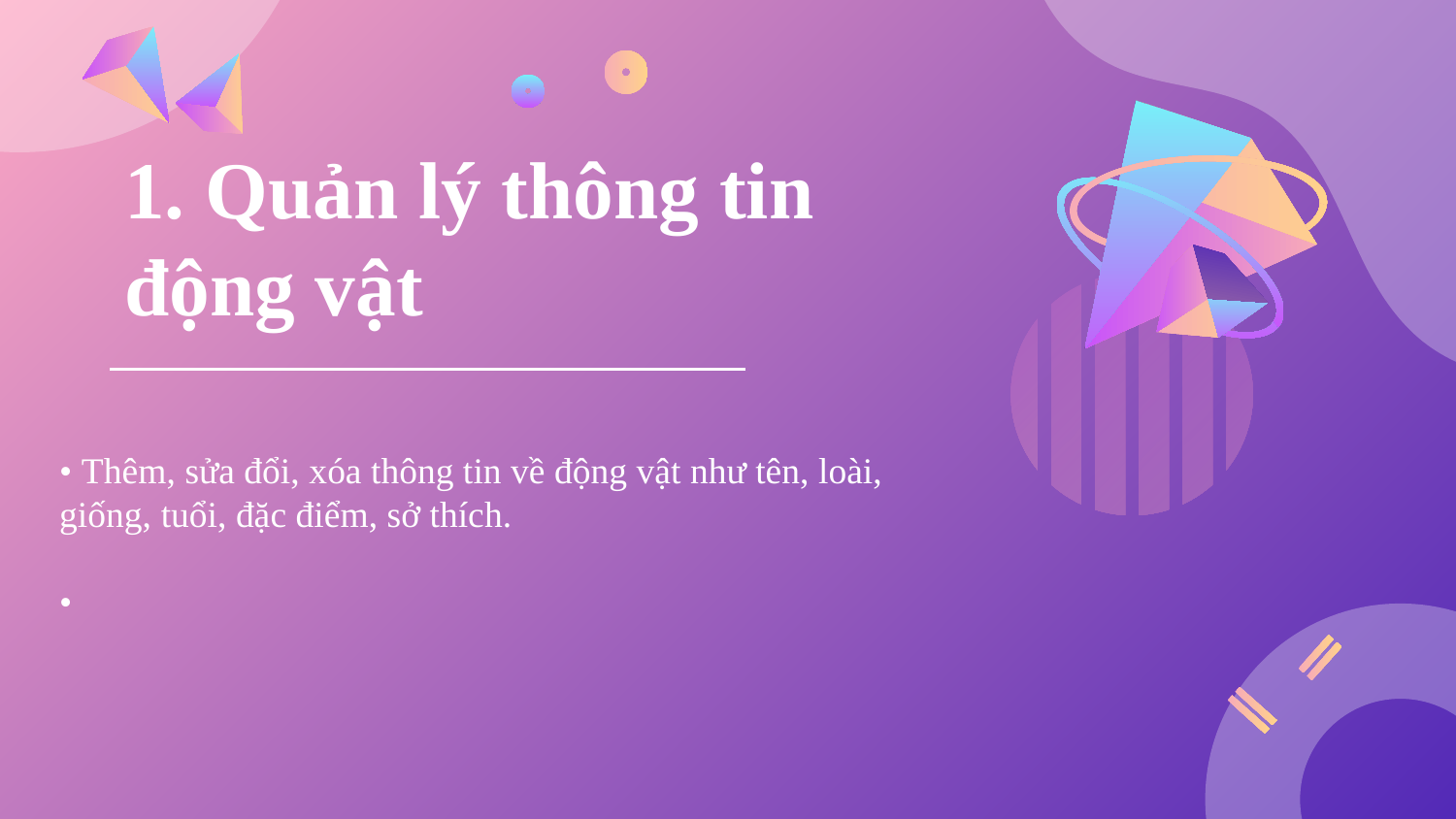

# 1. Quản lý thông tin động vật

• Thêm, sửa đổi, xóa thông tin về động vật như tên, loài, giống, tuổi, đặc điểm, sở thích.

•